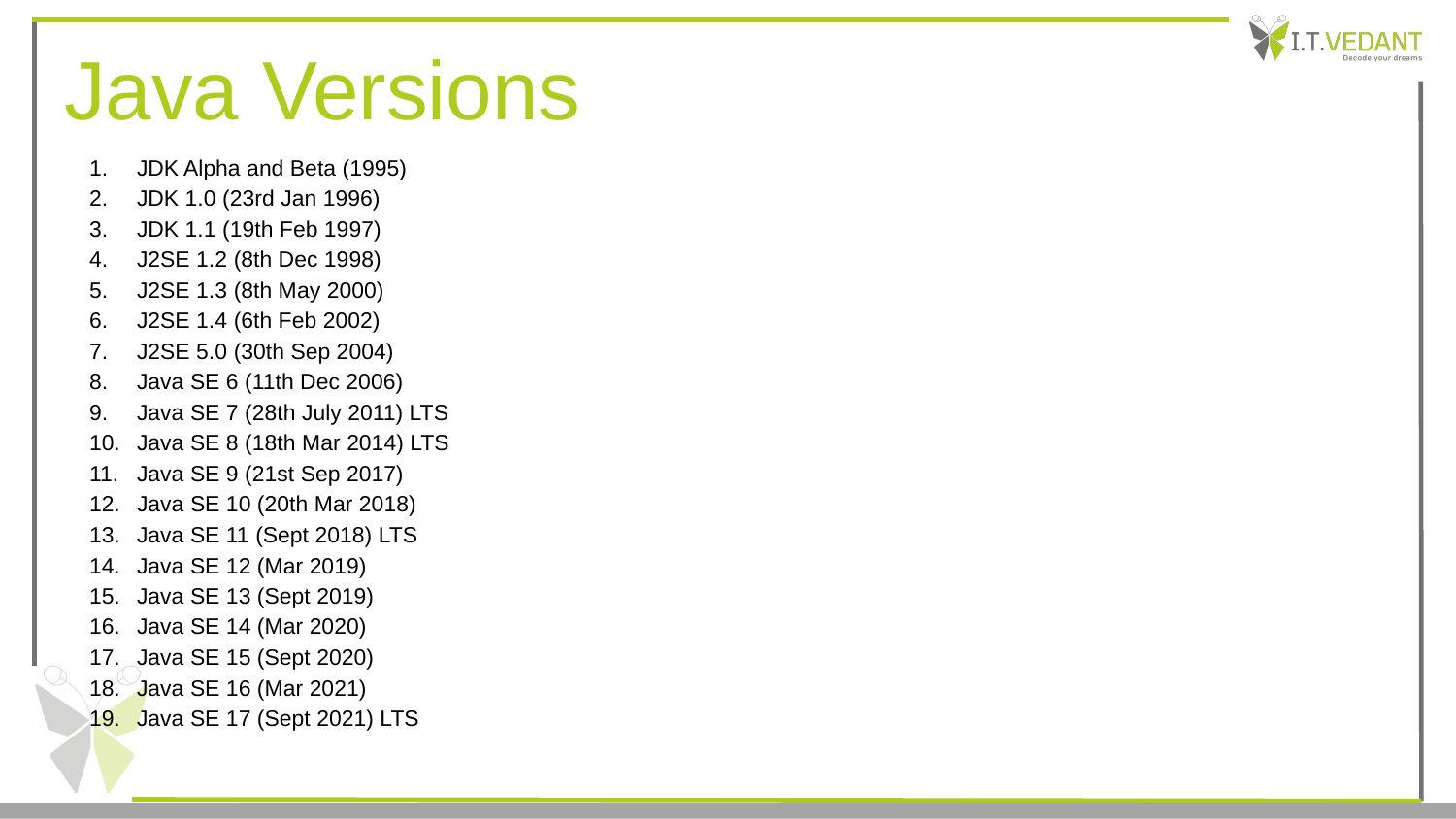

# Java Versions
JDK Alpha and Beta (1995)
JDK 1.0 (23rd Jan 1996)
JDK 1.1 (19th Feb 1997)
J2SE 1.2 (8th Dec 1998)
J2SE 1.3 (8th May 2000)
J2SE 1.4 (6th Feb 2002)
J2SE 5.0 (30th Sep 2004)
Java SE 6 (11th Dec 2006)
Java SE 7 (28th July 2011) LTS
Java SE 8 (18th Mar 2014) LTS
Java SE 9 (21st Sep 2017)
Java SE 10 (20th Mar 2018)
Java SE 11 (Sept 2018) LTS
Java SE 12 (Mar 2019)
Java SE 13 (Sept 2019)
Java SE 14 (Mar 2020)
Java SE 15 (Sept 2020)
Java SE 16 (Mar 2021)
Java SE 17 (Sept 2021) LTS